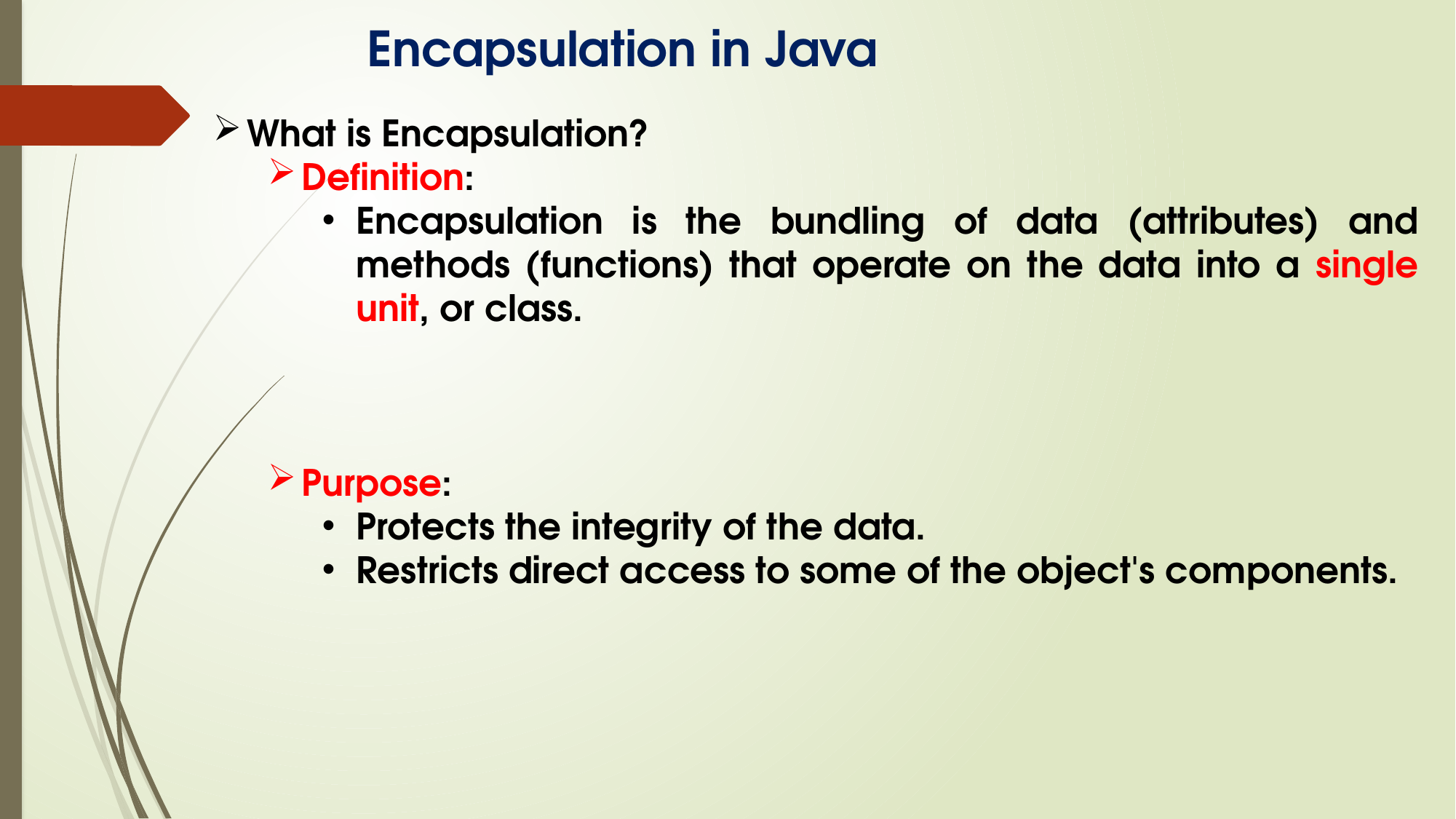

Encapsulation in Java

What is Encapsulation?
Definition:
Encapsulation is the bundling of data (attributes) and methods (functions) that operate on the data into a single unit, or class.

Purpose:
Protects the integrity of the data.
Restricts direct access to some of the object's components.